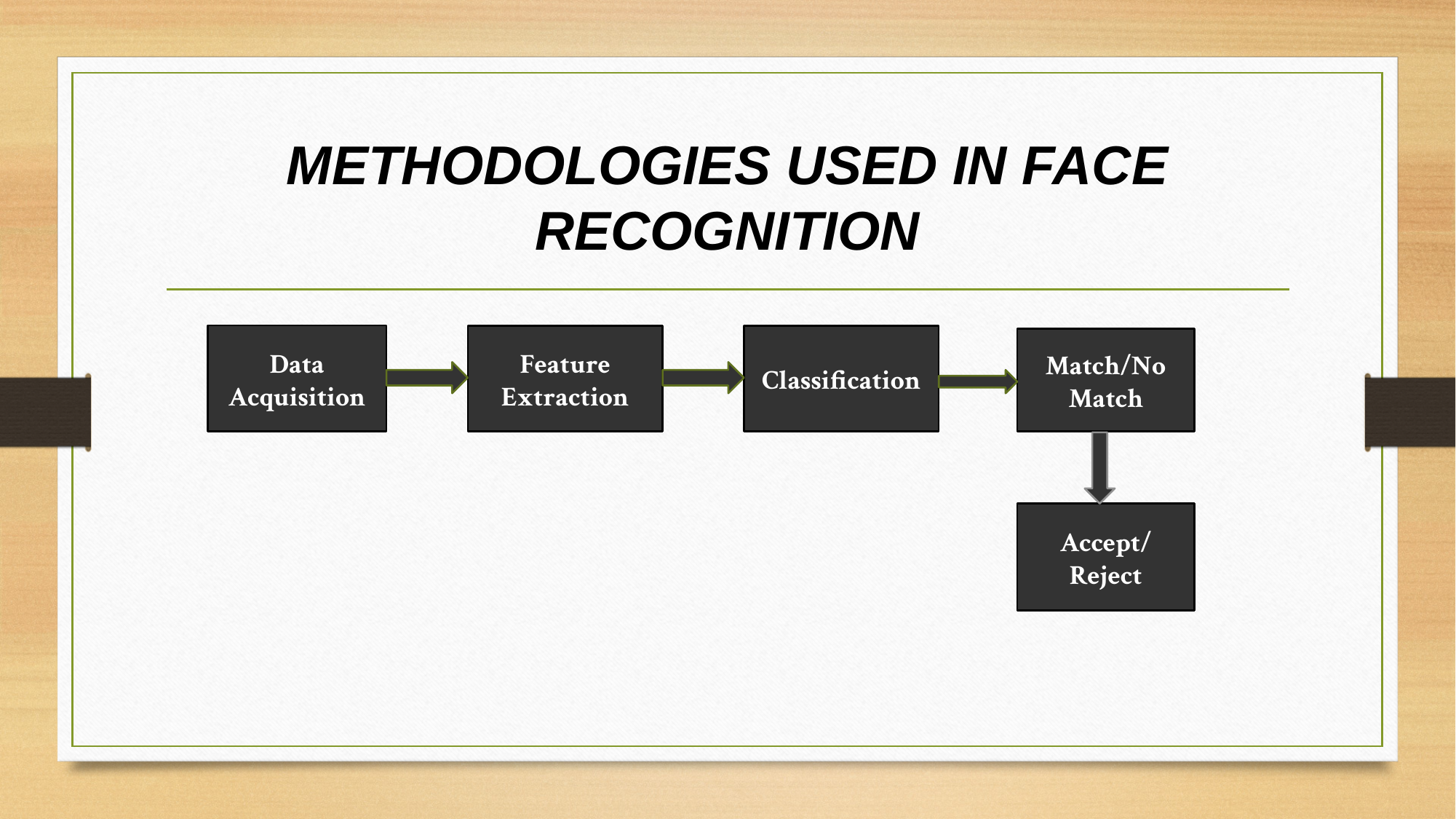

# METHODOLOGIES USED IN FACE RECOGNITION

Data Acquisition
Feature Extraction
Classification
Match/No Match

Accept/ Reject